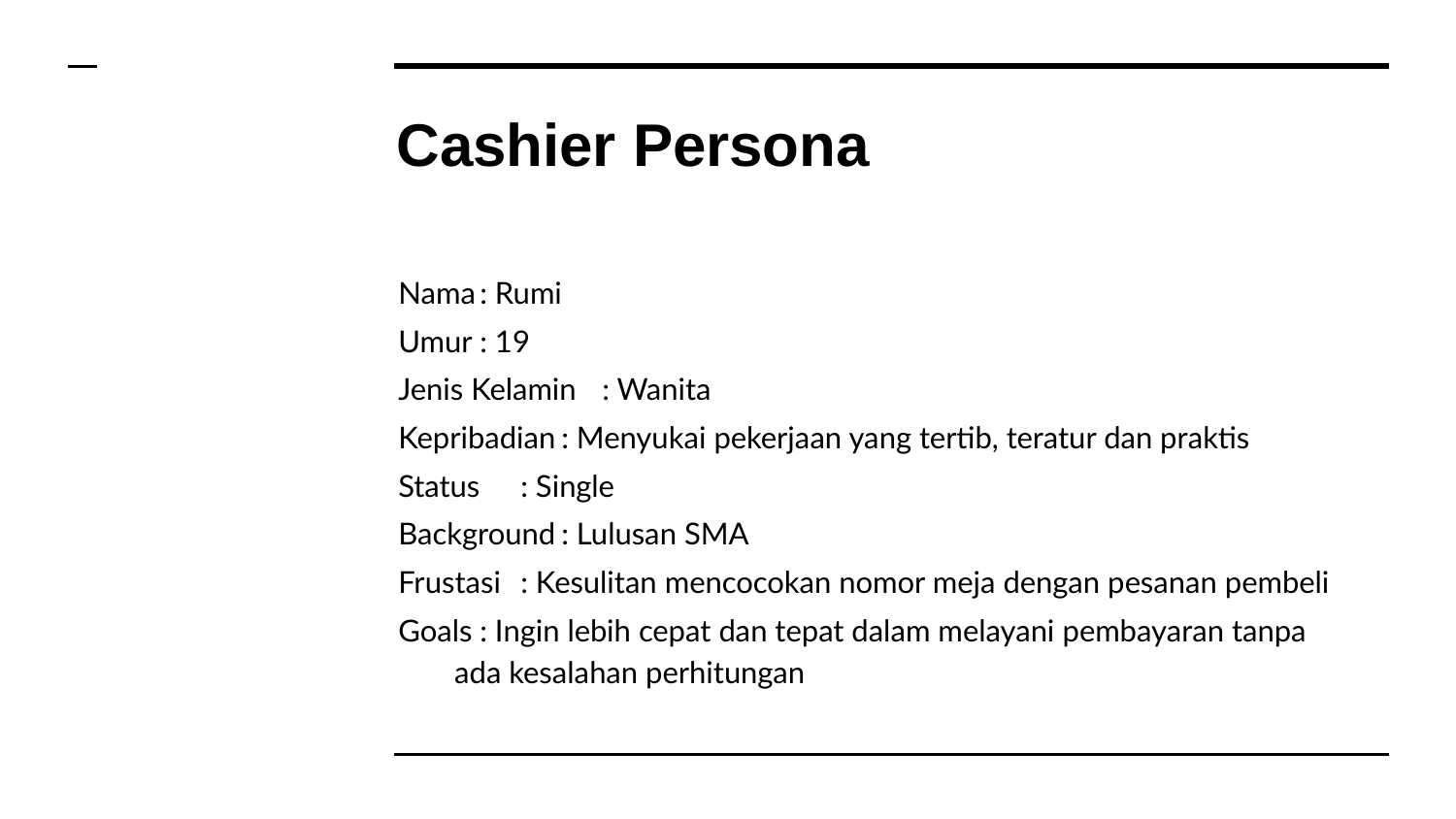

# Cashier Persona
Nama			: Rumi
Umur			: 19
Jenis Kelamin	: Wanita
Kepribadian		: Menyukai pekerjaan yang tertib, teratur dan praktis
Status 		: Single
Background		: Lulusan SMA
Frustasi		: Kesulitan mencocokan nomor meja dengan pesanan pembeli
Goals			: Ingin lebih cepat dan tepat dalam melayani pembayaran tanpa
			  ada kesalahan perhitungan